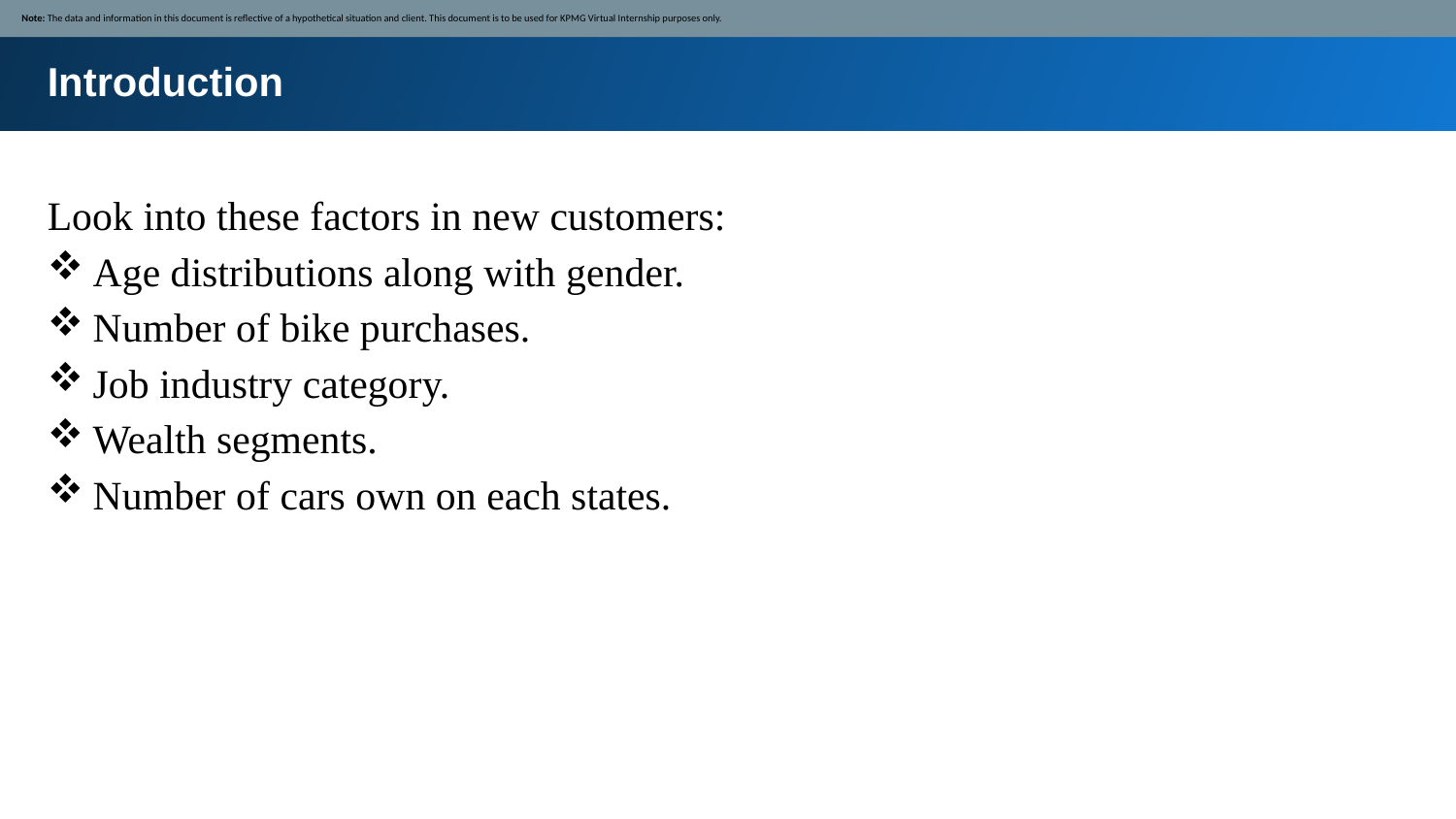

Note: The data and information in this document is reflective of a hypothetical situation and client. This document is to be used for KPMG Virtual Internship purposes only.
Introduction
Look into these factors in new customers:
Age distributions along with gender.
Number of bike purchases.
Job industry category.
Wealth segments.
Number of cars own on each states.